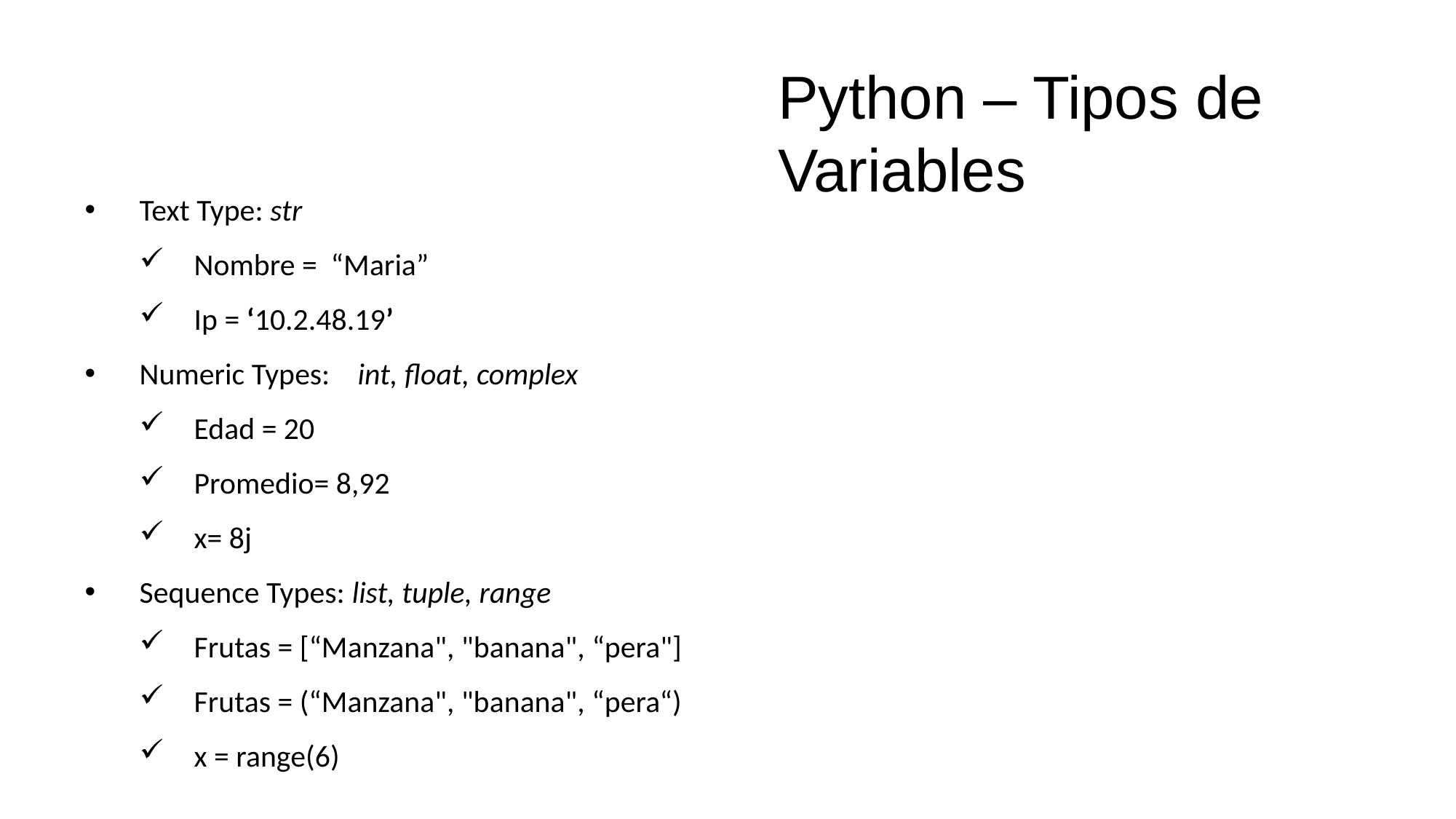

Python – Tipos de Variables
Text Type: str
Nombre =  “Maria”
Ip = ‘10.2.48.19’
Numeric Types:	int, float, complex
Edad = 20
Promedio= 8,92
x= 8j
Sequence Types: list, tuple, range
Frutas = [“Manzana", "banana", “pera"]
Frutas = (“Manzana", "banana", “pera“)
x = range(6)